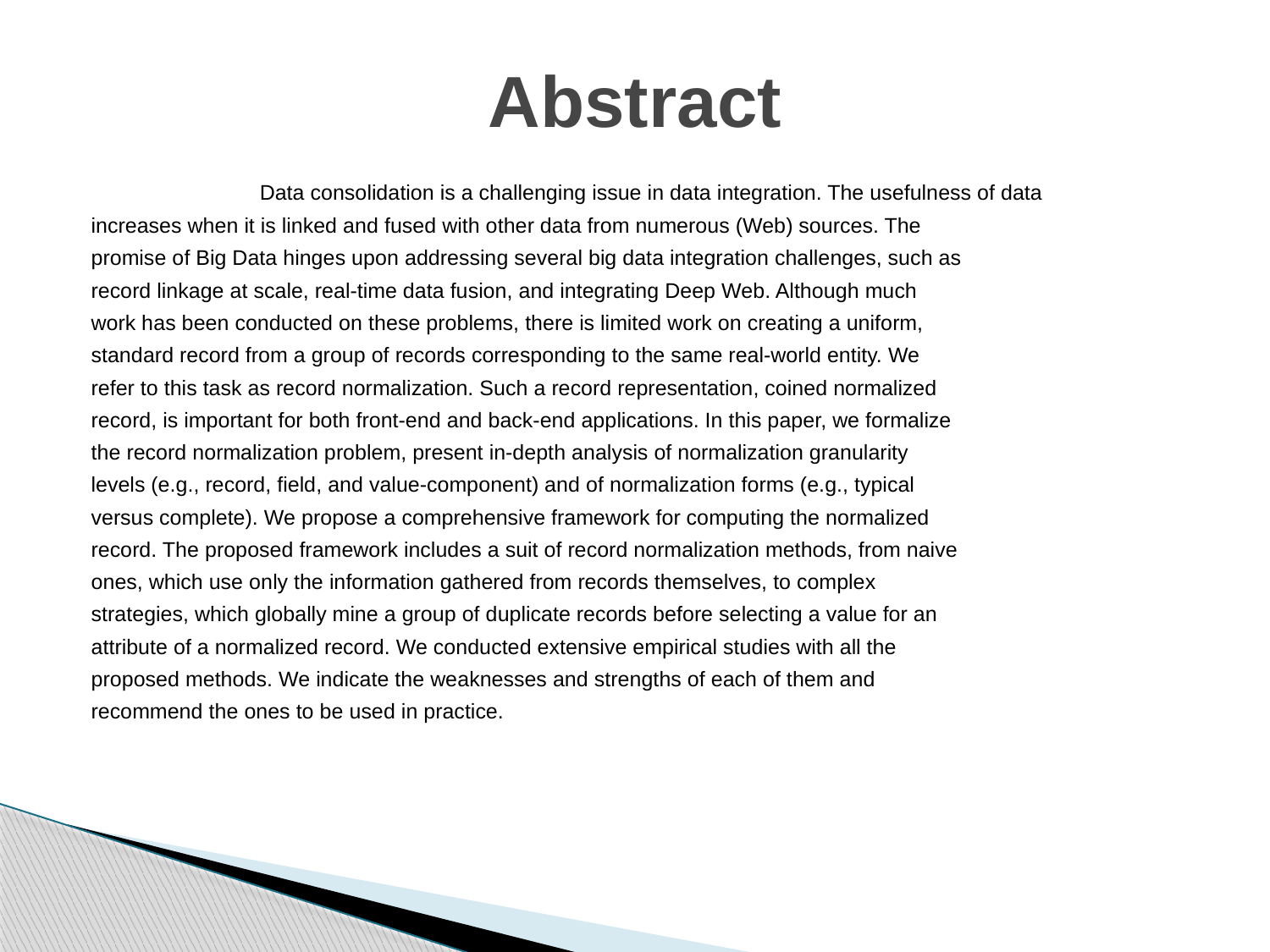

# Abstract
		 Data consolidation is a challenging issue in data integration. The usefulness of data
increases when it is linked and fused with other data from numerous (Web) sources. The
promise of Big Data hinges upon addressing several big data integration challenges, such as
record linkage at scale, real-time data fusion, and integrating Deep Web. Although much
work has been conducted on these problems, there is limited work on creating a uniform,
standard record from a group of records corresponding to the same real-world entity. We
refer to this task as record normalization. Such a record representation, coined normalized
record, is important for both front-end and back-end applications. In this paper, we formalize
the record normalization problem, present in-depth analysis of normalization granularity
levels (e.g., record, field, and value-component) and of normalization forms (e.g., typical
versus complete). We propose a comprehensive framework for computing the normalized
record. The proposed framework includes a suit of record normalization methods, from naive
ones, which use only the information gathered from records themselves, to complex
strategies, which globally mine a group of duplicate records before selecting a value for an
attribute of a normalized record. We conducted extensive empirical studies with all the
proposed methods. We indicate the weaknesses and strengths of each of them and
recommend the ones to be used in practice.